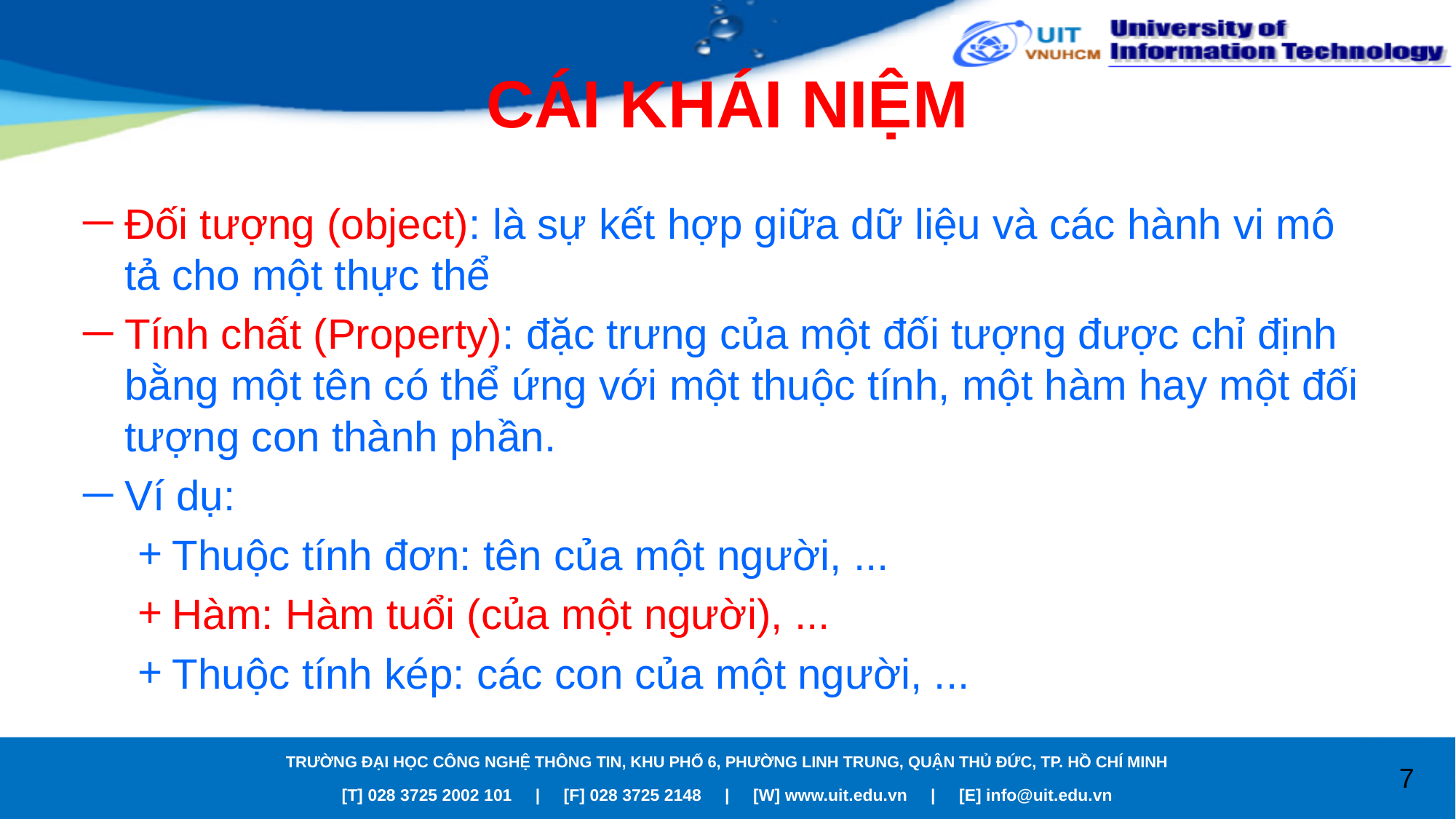

# CÁI KHÁI NIỆM
Đối tượng (object): là sự kết hợp giữa dữ liệu và các hành vi mô tả cho một thực thể
Tính chất (Property): đặc trưng của một đối tượng được chỉ định bằng một tên có thể ứng với một thuộc tính, một hàm hay một đối tượng con thành phần.
Ví dụ:
Thuộc tính đơn: tên của một người, ...
Hàm: Hàm tuổi (của một người), ...
Thuộc tính kép: các con của một người, ...